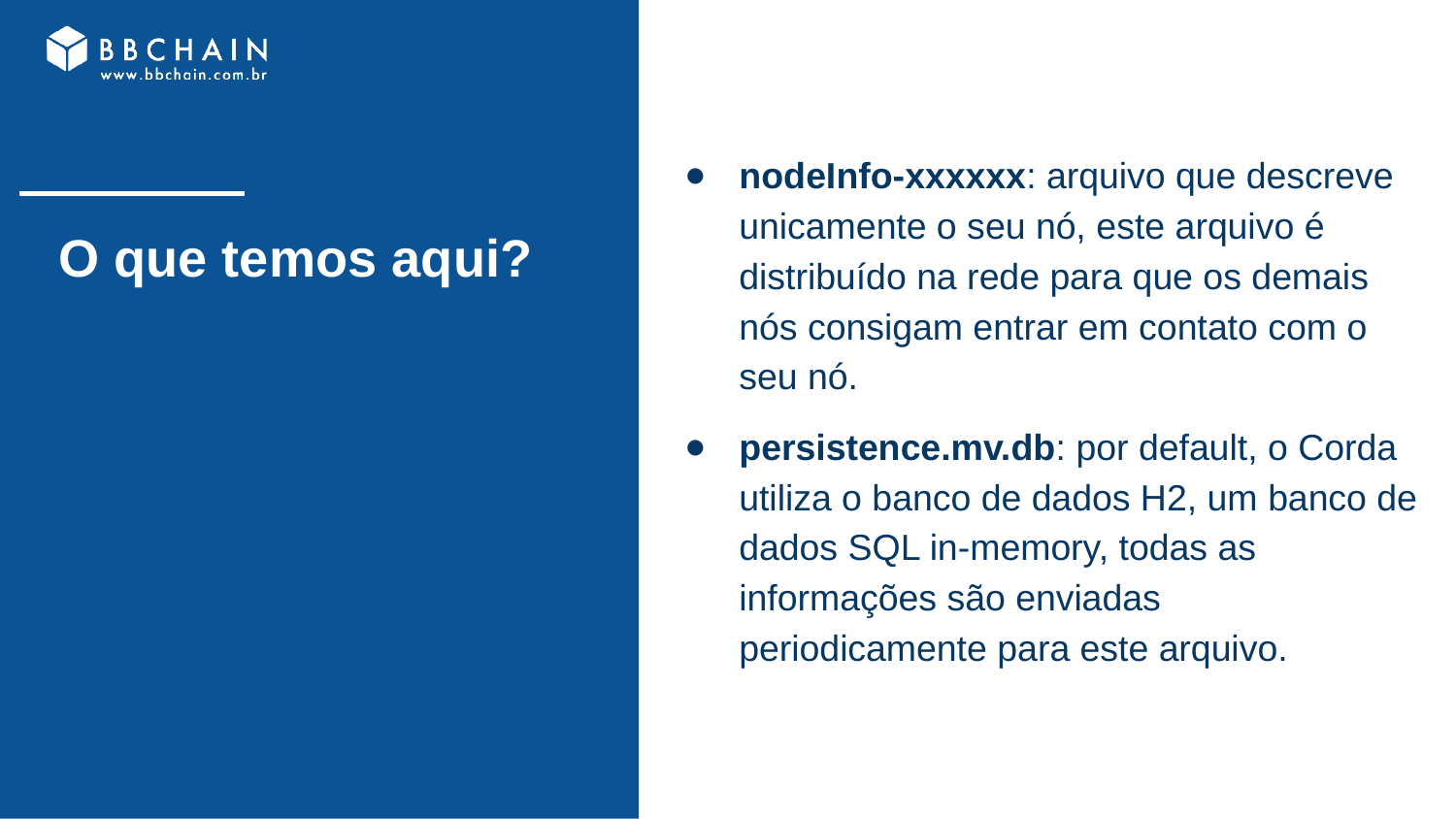

nodeInfo-xxxxxx: arquivo que descreve unicamente o seu nó, este arquivo é distribuído na rede para que os demais nós consigam entrar em contato com o seu nó.
persistence.mv.db: por default, o Corda utiliza o banco de dados H2, um banco de dados SQL in-memory, todas as informações são enviadas periodicamente para este arquivo.
# O que temos aqui?